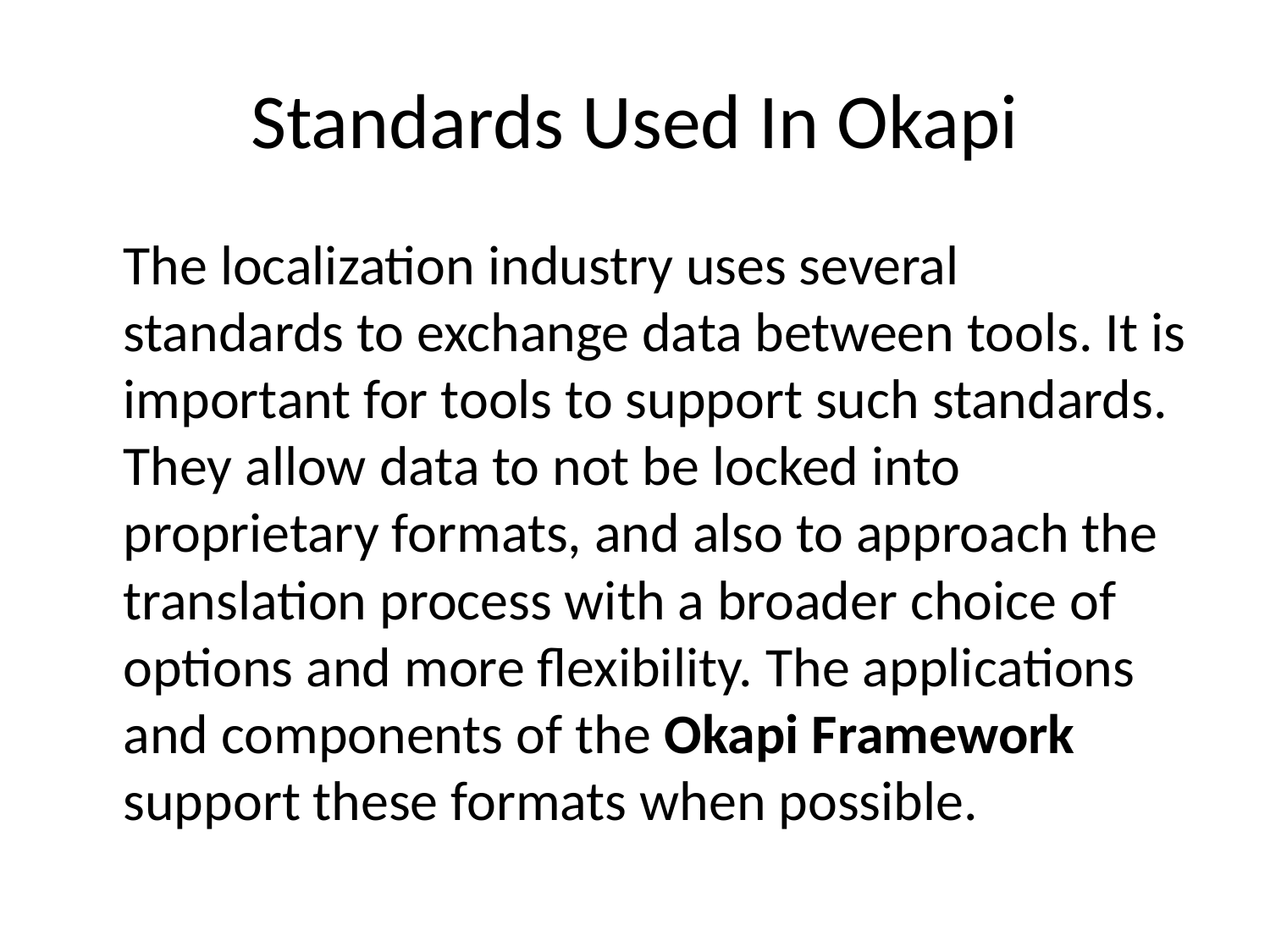

# Standards Used In Okapi
	The localization industry uses several standards to exchange data between tools. It is important for tools to support such standards. They allow data to not be locked into proprietary formats, and also to approach the translation process with a broader choice of options and more flexibility. The applications and components of the Okapi Framework support these formats when possible.